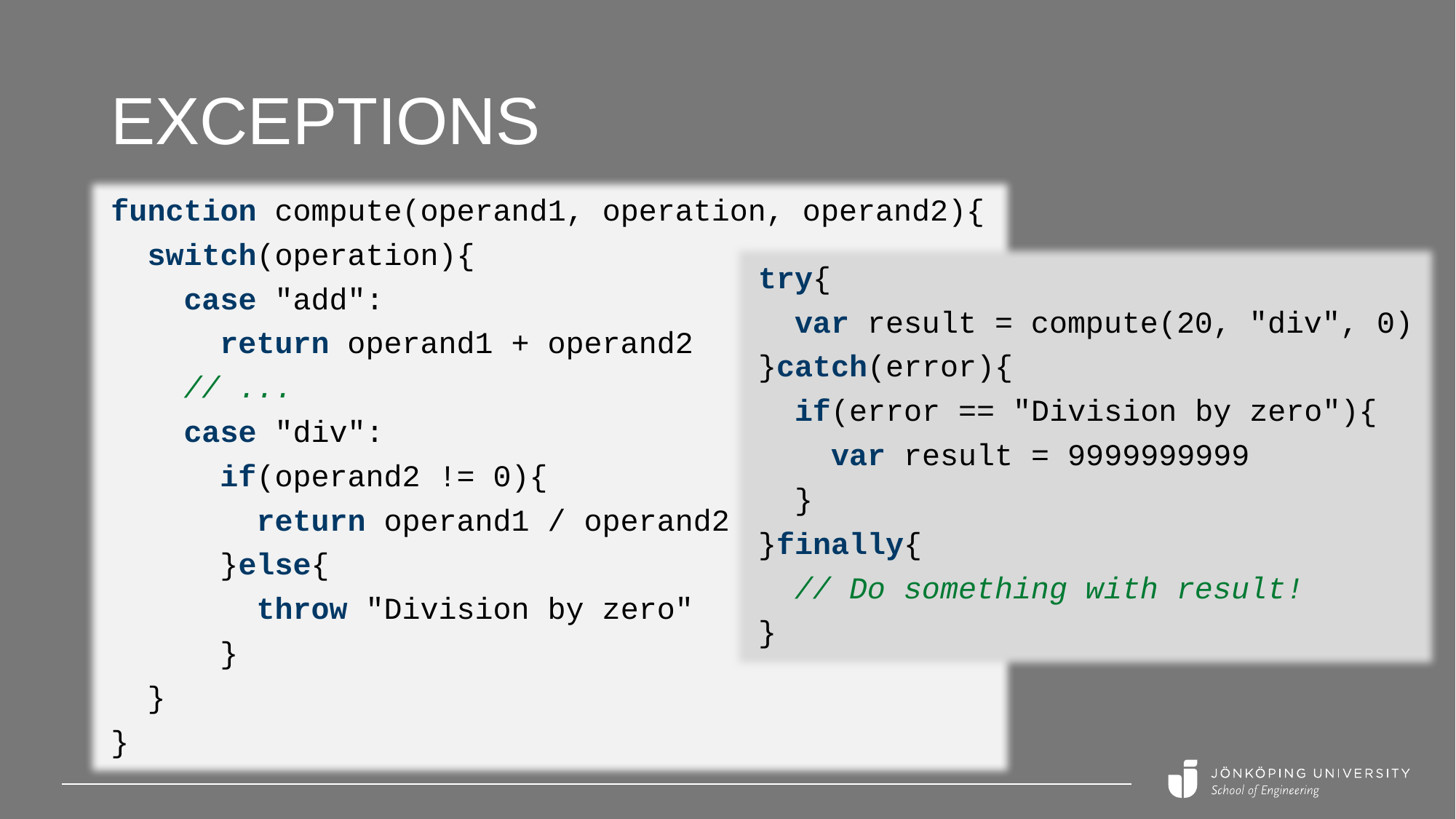

# Exceptions
function compute(operand1, operation, operand2){
  switch(operation){
    case "add":
      return operand1 + operand2
    // ...
    case "div":
      if(operand2 != 0){
        return operand1 / operand2
      }else{
        throw "Division by zero"
      }
  }
}
try{
  var result = compute(20, "div", 0)
}catch(error){
  if(error == "Division by zero"){
    var result = 9999999999
  }
}finally{
  // Do something with result!
}